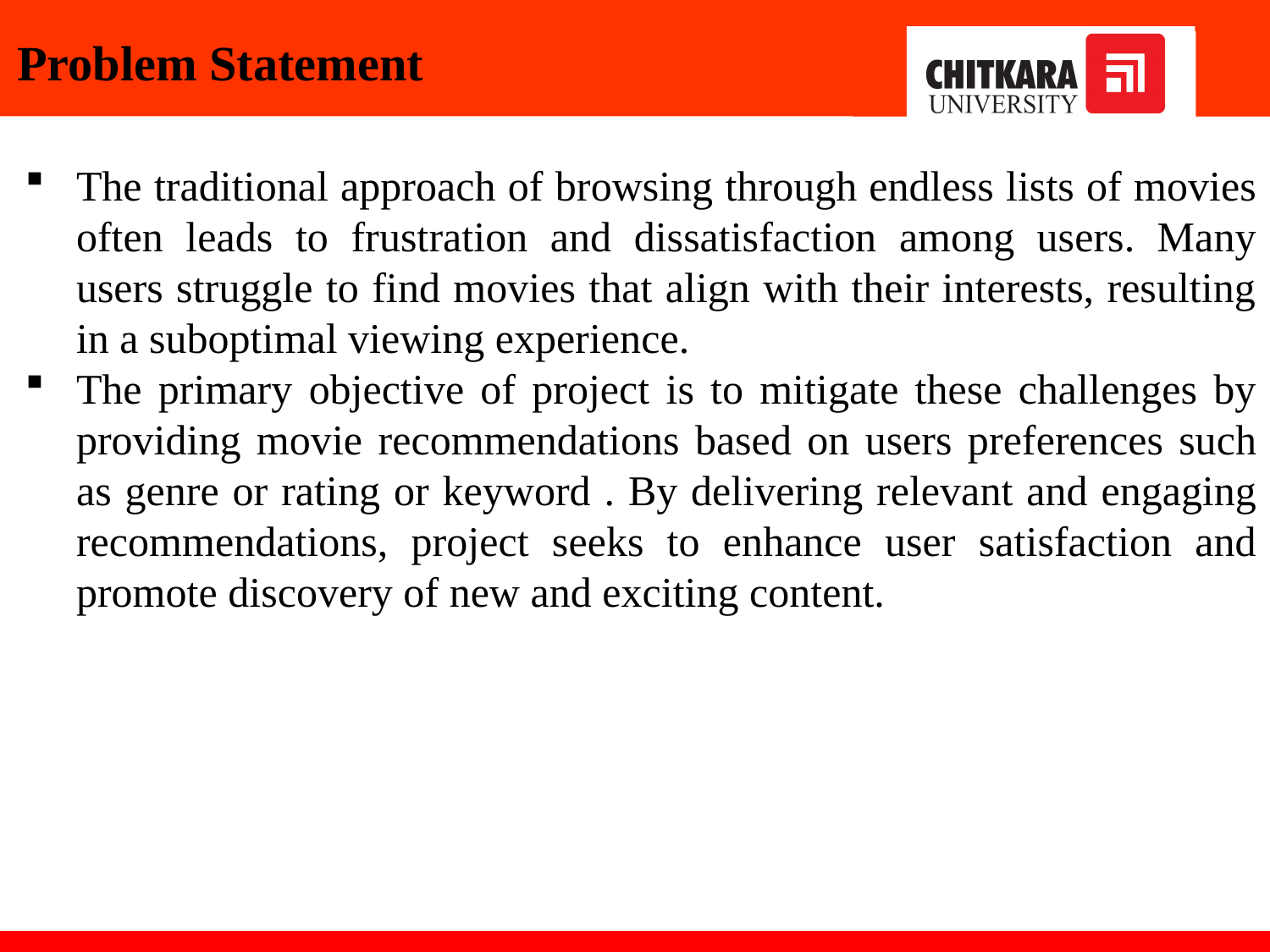

# Problem Statement
The traditional approach of browsing through endless lists of movies often leads to frustration and dissatisfaction among users. Many users struggle to find movies that align with their interests, resulting in a suboptimal viewing experience.
The primary objective of project is to mitigate these challenges by providing movie recommendations based on users preferences such as genre or rating or keyword . By delivering relevant and engaging recommendations, project seeks to enhance user satisfaction and promote discovery of new and exciting content.